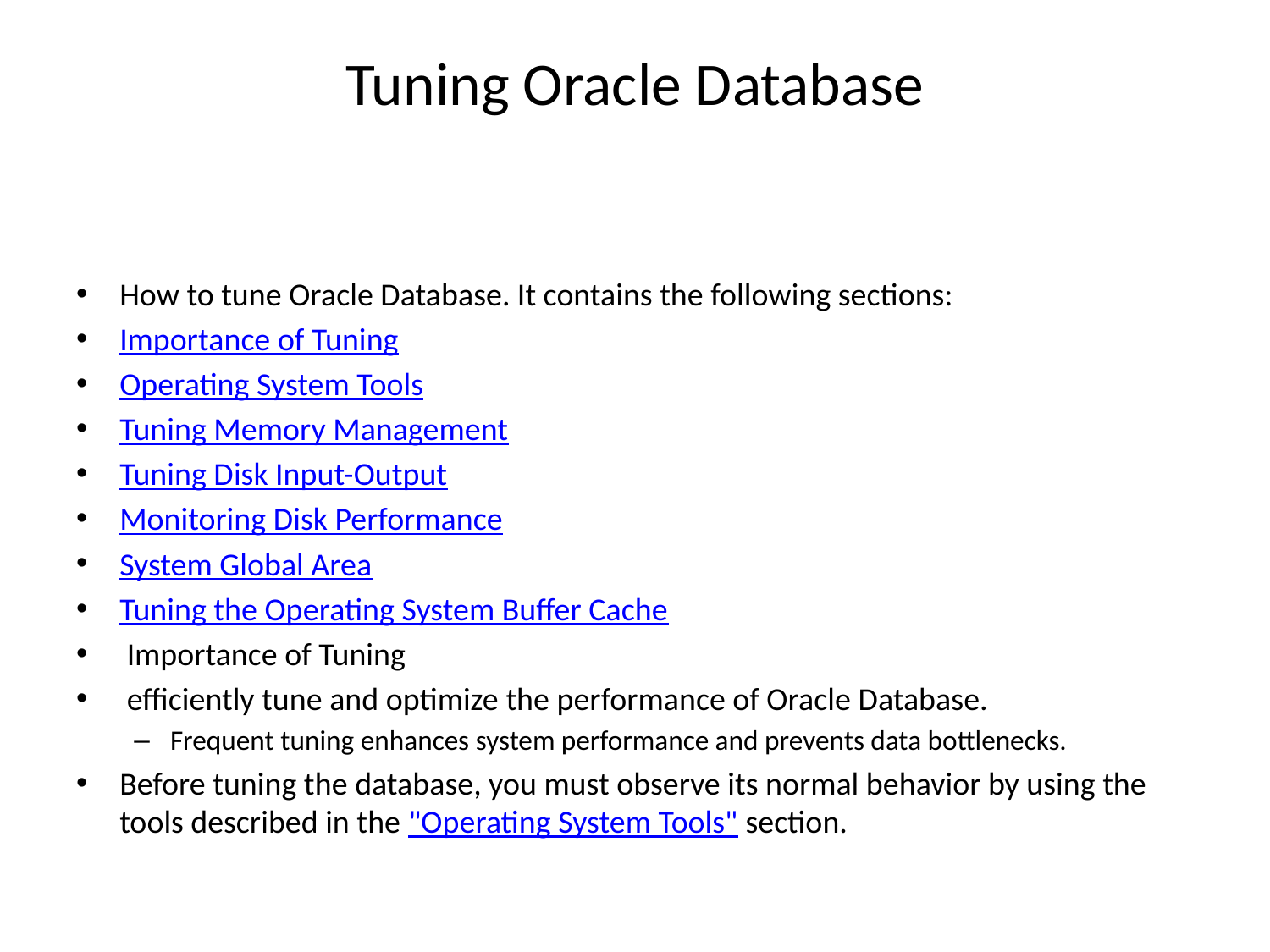

# Tuning Oracle Database

How to tune Oracle Database. It contains the following sections:
Importance of Tuning
Operating System Tools
Tuning Memory Management
Tuning Disk Input-Output
Monitoring Disk Performance
System Global Area
Tuning the Operating System Buffer Cache
 Importance of Tuning
 efficiently tune and optimize the performance of Oracle Database.
Frequent tuning enhances system performance and prevents data bottlenecks.
Before tuning the database, you must observe its normal behavior by using the tools described in the "Operating System Tools" section.